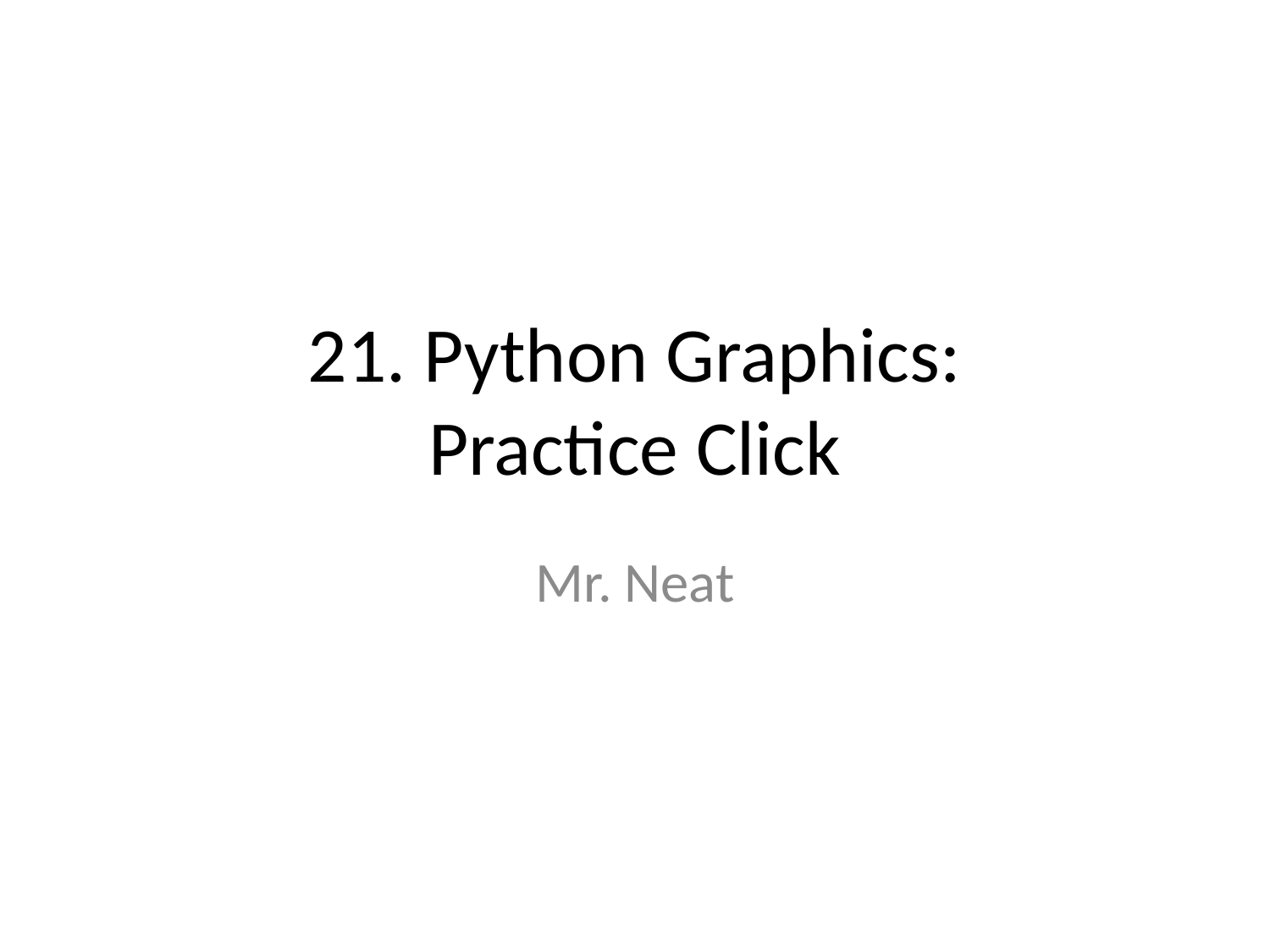

# 21. Python Graphics: Practice Click
Mr. Neat